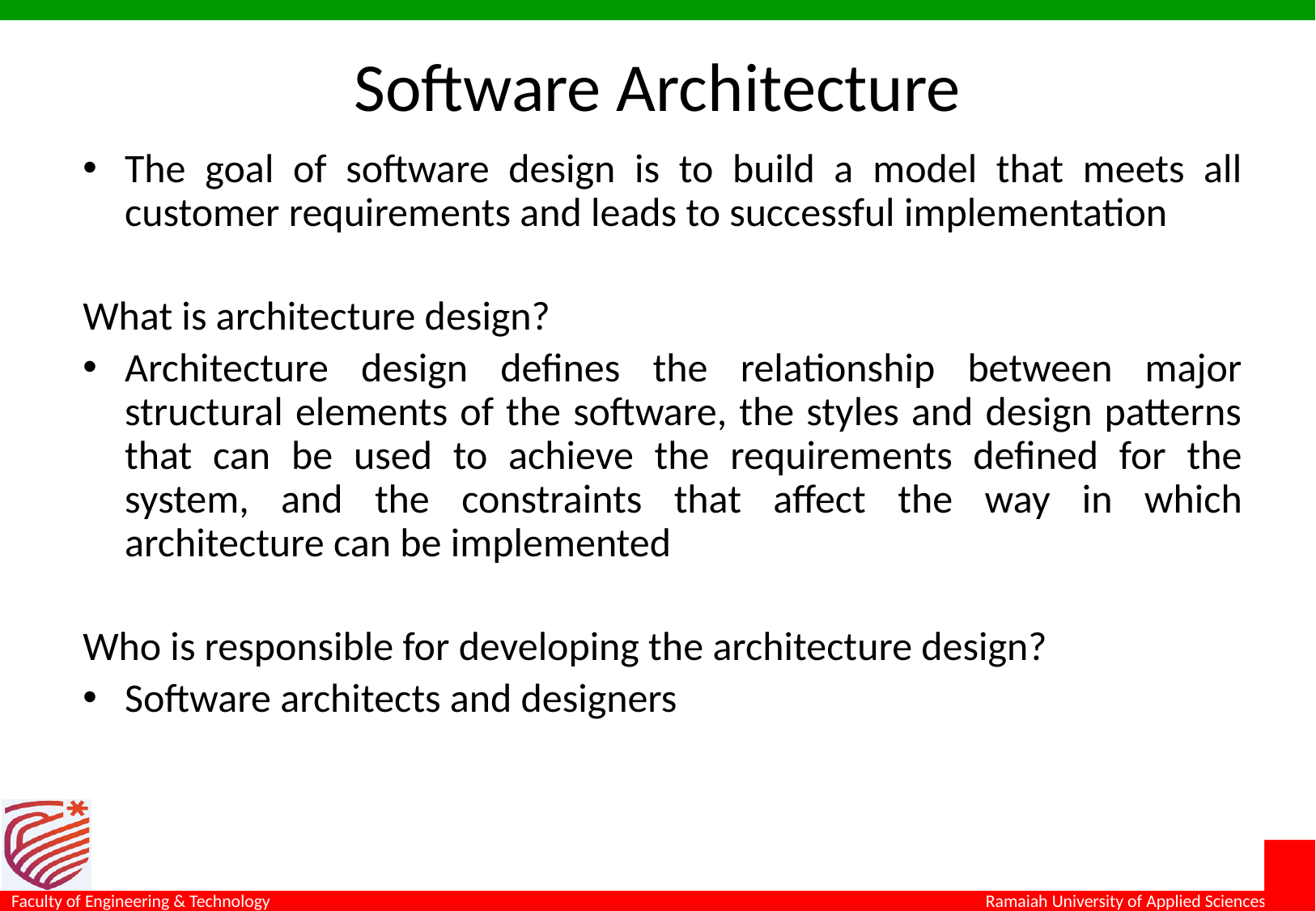

# Software Architecture
The goal of software design is to build a model that meets all customer requirements and leads to successful implementation

What is architecture design?
Architecture design defines the relationship between major structural elements of the software, the styles and design patterns that can be used to achieve the requirements defined for the system, and the constraints that affect the way in which architecture can be implemented

Who is responsible for developing the architecture design?
Software architects and designers